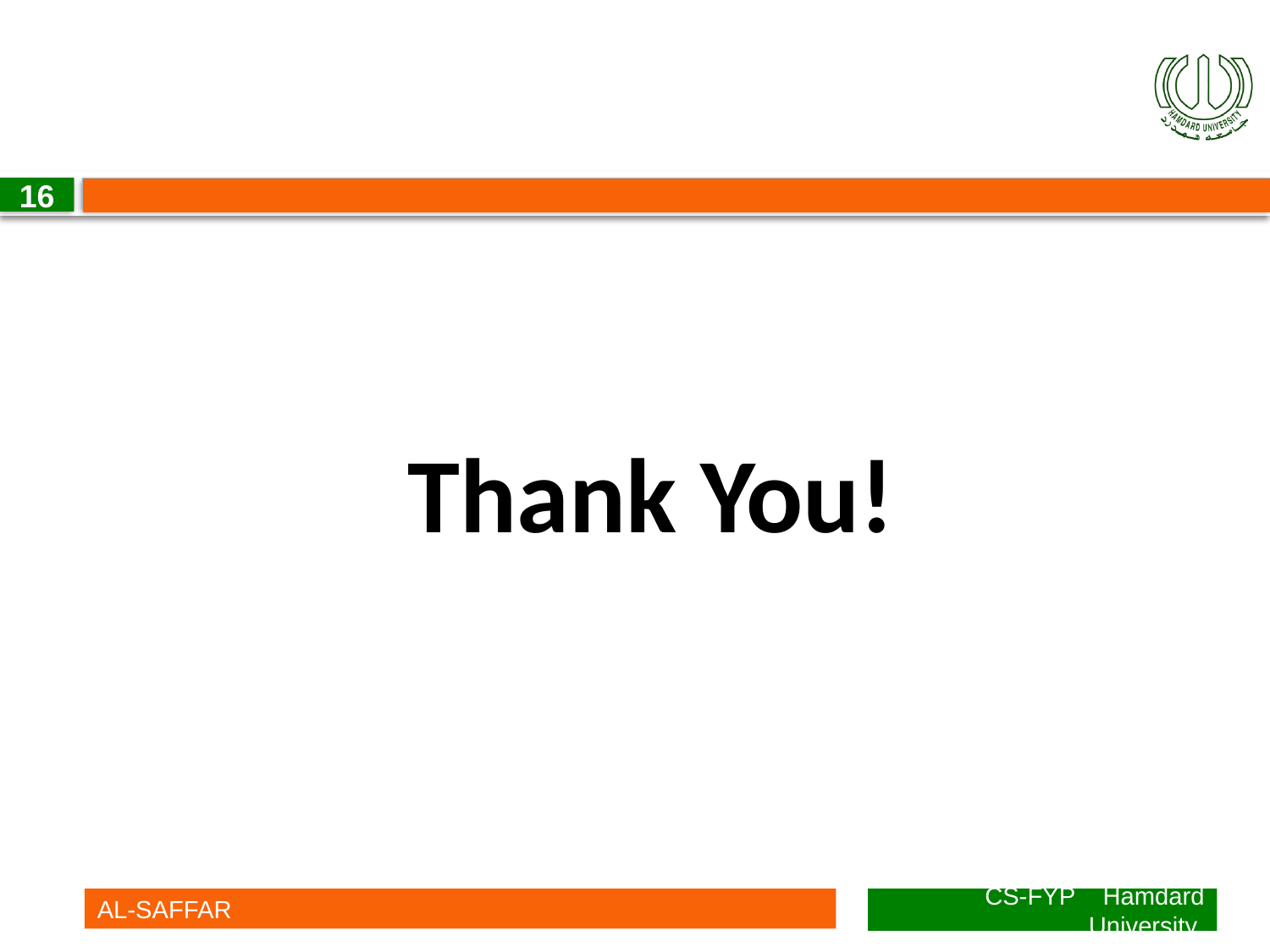

16

Thank You!
AL-SAFFAR
CS-FYP    Hamdard University